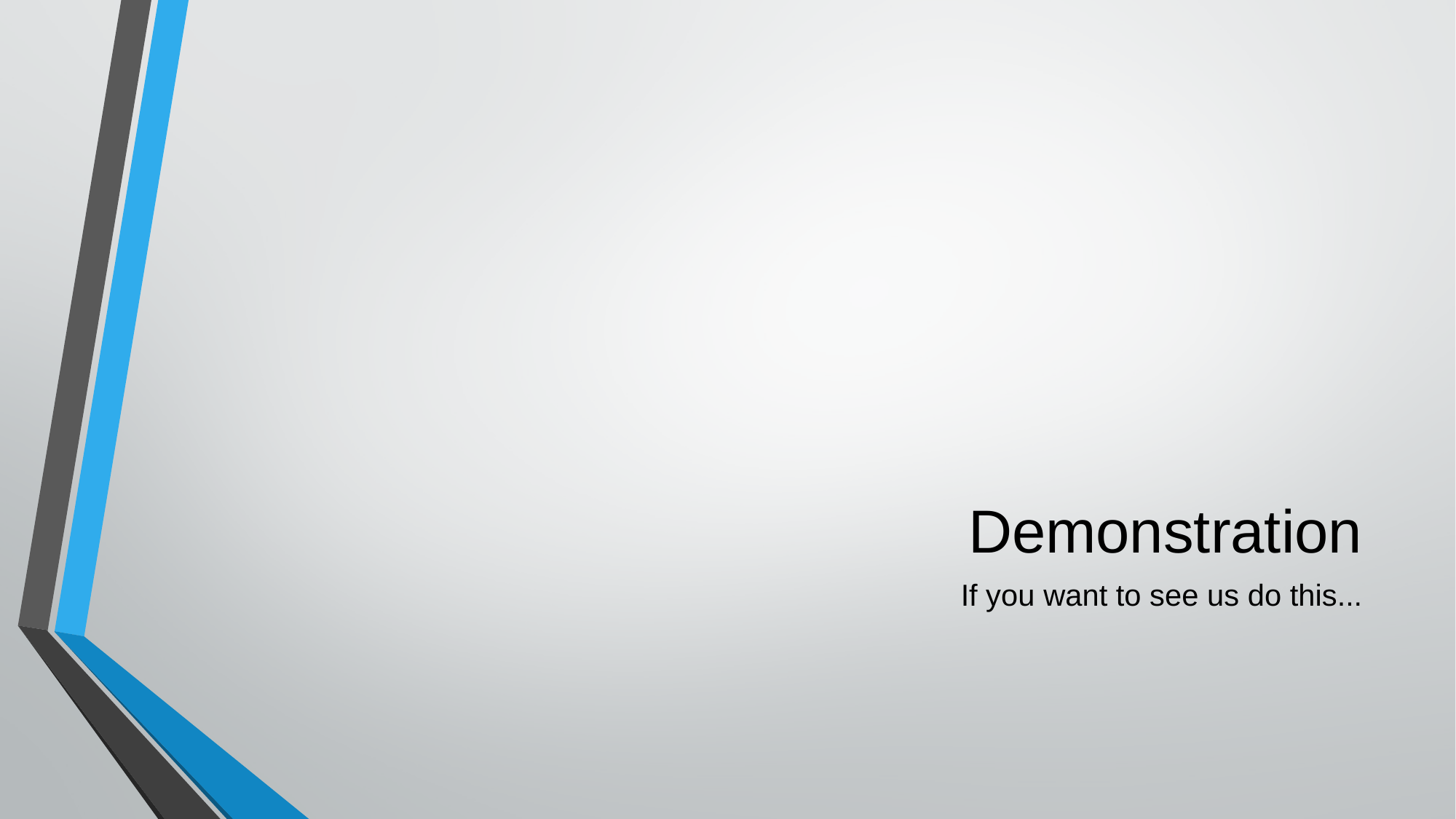

# Demonstration
If you want to see us do this...